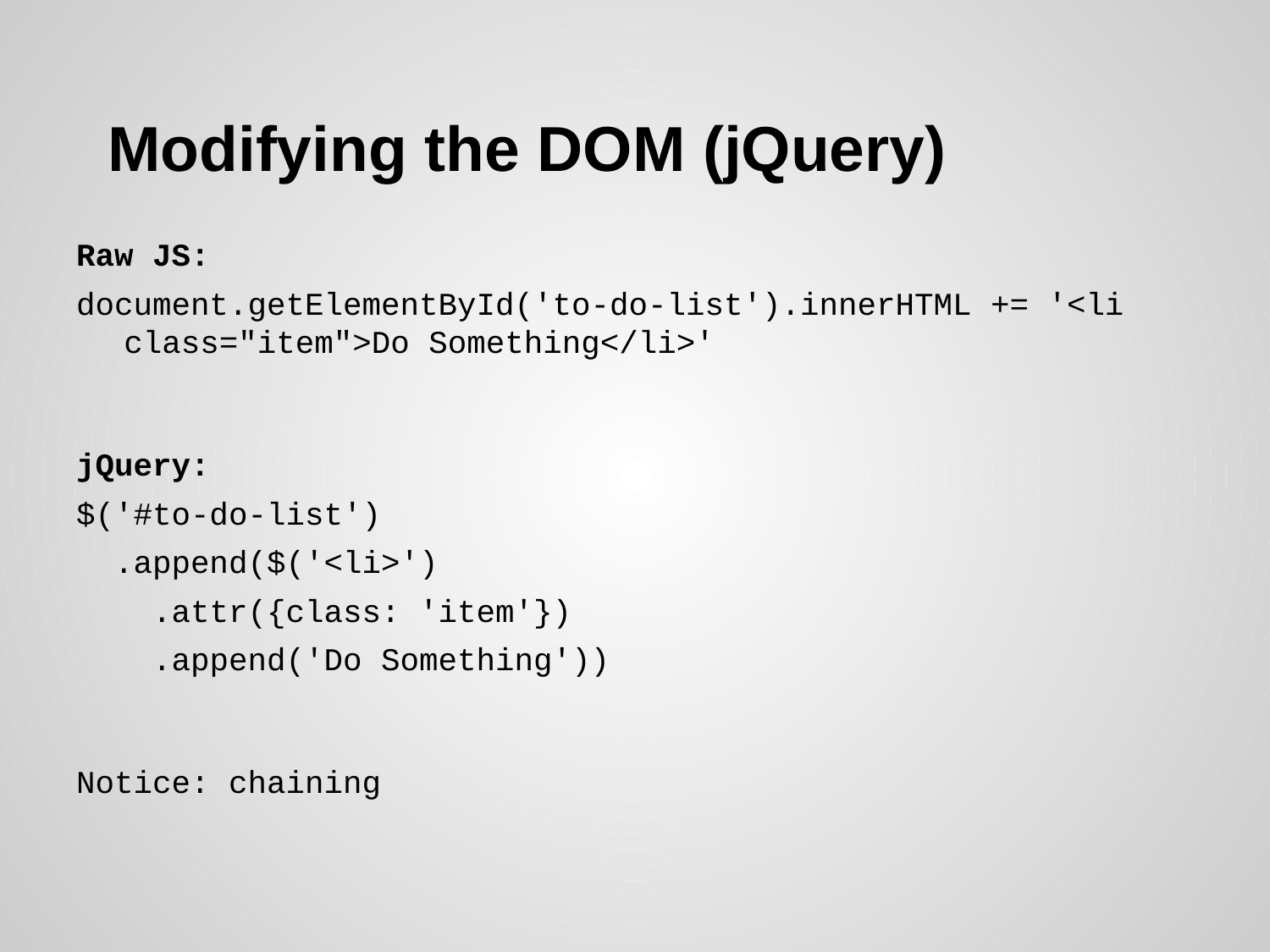

# Modifying the DOM (jQuery)
Raw JS:
document.getElementById('to-do-list').innerHTML += '<li class="item">Do Something</li>'

jQuery:
$('#to-do-list')
  .append($('<li>')
    .attr({class: 'item'})
    .append('Do Something'))

Notice: chaining